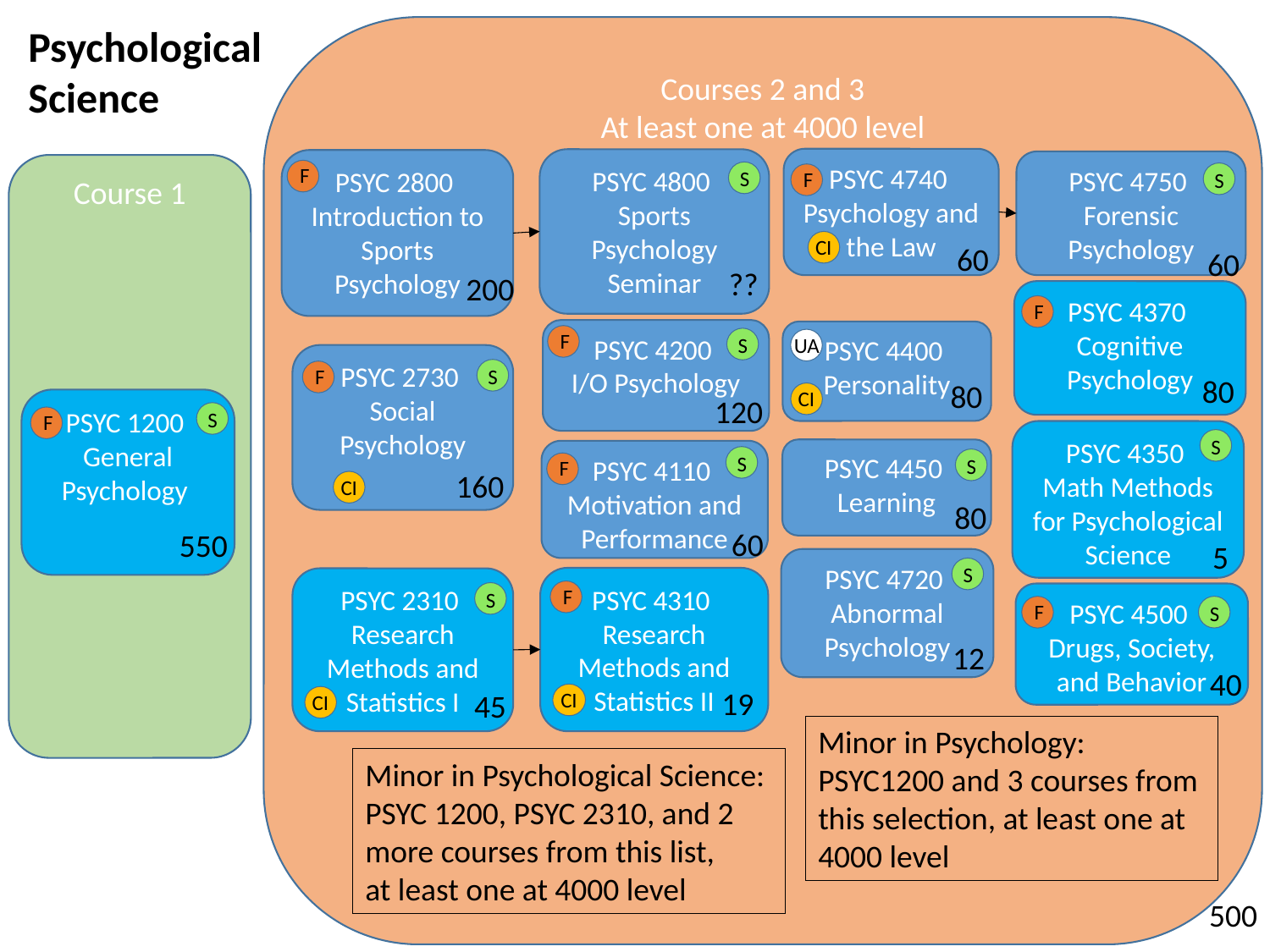

Psychological
Science
Courses 2 and 3
At least one at 4000 level
PSYC 4740
Psychology and the Law
PSYC 4800
Sports Psychology Seminar
PSYC 2800
Introduction to Sports Psychology
PSYC 4750
Forensic Psychology
Course 1
F

S

F

S

CI

60
60
??
200
PSYC 4370
Cognitive Psychology
F

PSYC 4200
I/O Psychology
F

PSYC 4400
Personality
S

UA

PSYC 2730
Social Psychology
F

S

80
80
CI

120
PSYC 1200
General Psychology
S

F

PSYC 4350
Math Methods for Psychological Science
S

PSYC 4450
Learning
PSYC 4110
Motivation and Performance
S

S

F

160
CI

80
60
550
5
PSYC 4720
Abnormal Psychology
S

PSYC 4310
Research Methods and Statistics II
PSYC 2310
Research Methods and Statistics I
F

S

PSYC 4500
Drugs, Society, and Behavior
F

S

12
40
19
45
CI

CI

Minor in Psychology:
PSYC1200 and 3 courses from
this selection, at least one at
4000 level
Minor in Psychological Science:
PSYC 1200, PSYC 2310, and 2
more courses from this list,
at least one at 4000 level
500